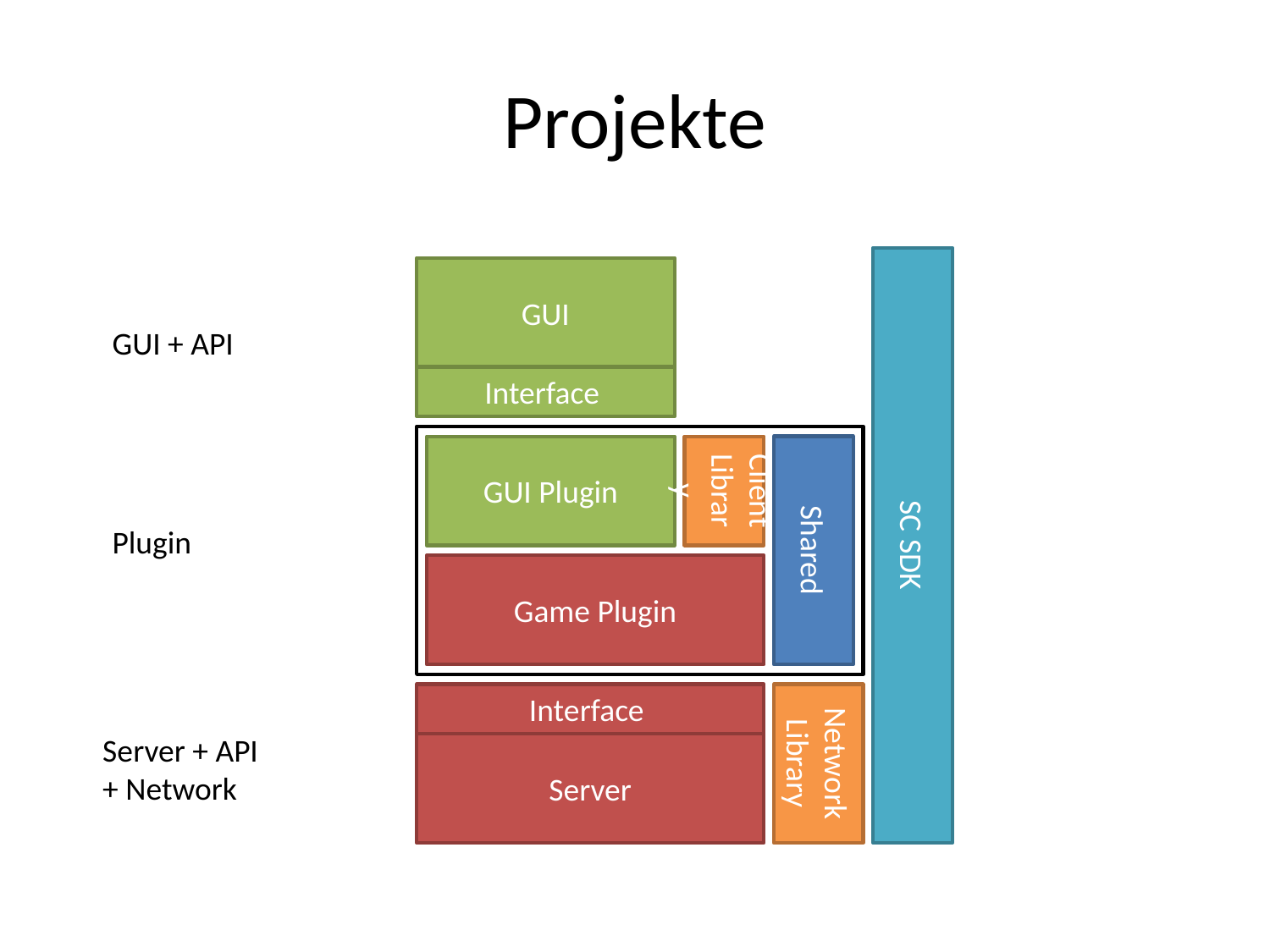

# Projekte
SC SDK
GUI
GUI + API
Interface

GUI Plugin
Client Library
Shared
Plugin
Game Plugin
Interface
Network Library
Server + API
+ Network
Server